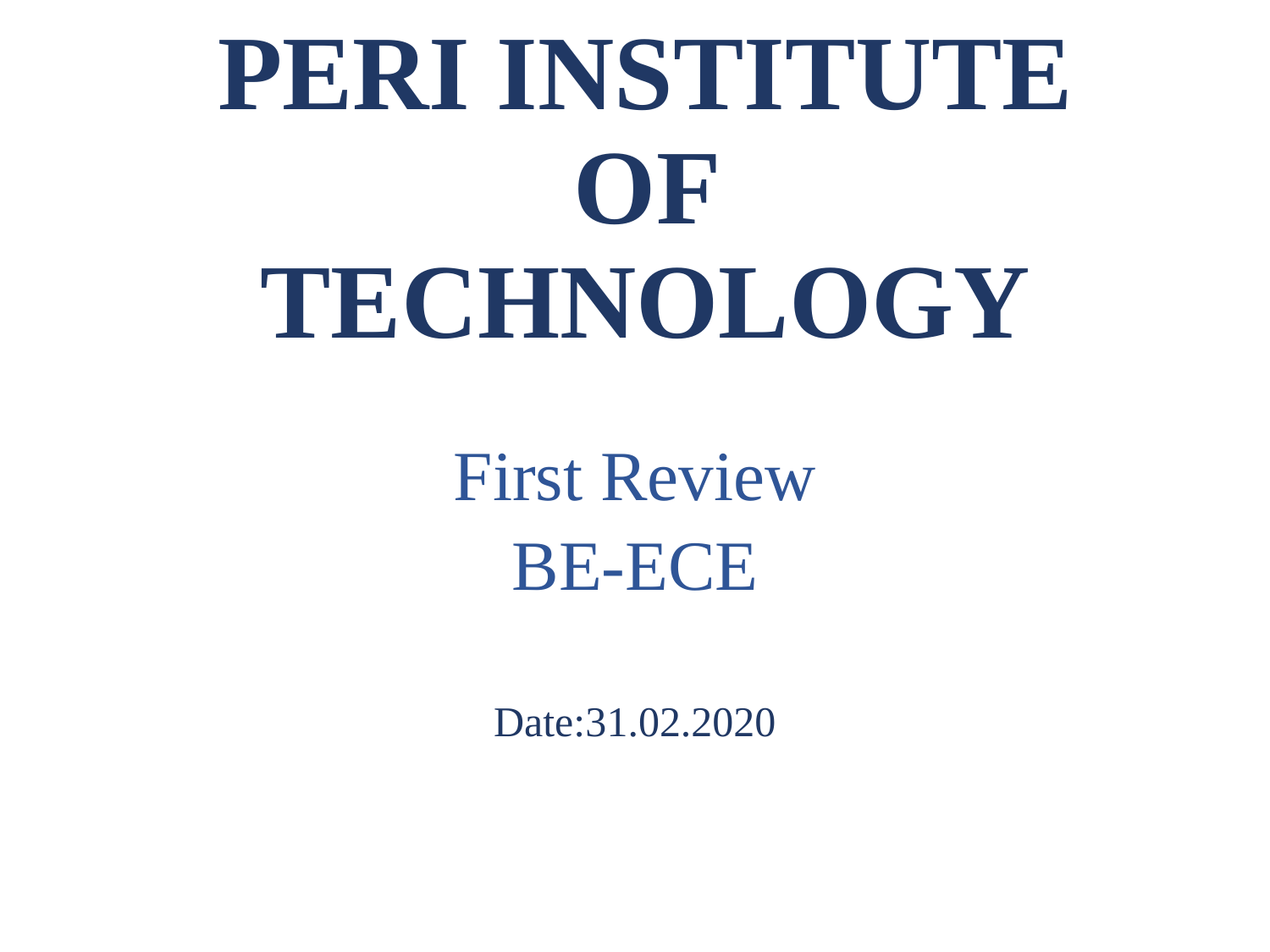

# PERI INSTITUTE OF TECHNOLOGY
First Review
BE-ECE

                                                                                                Date:31.02.2020